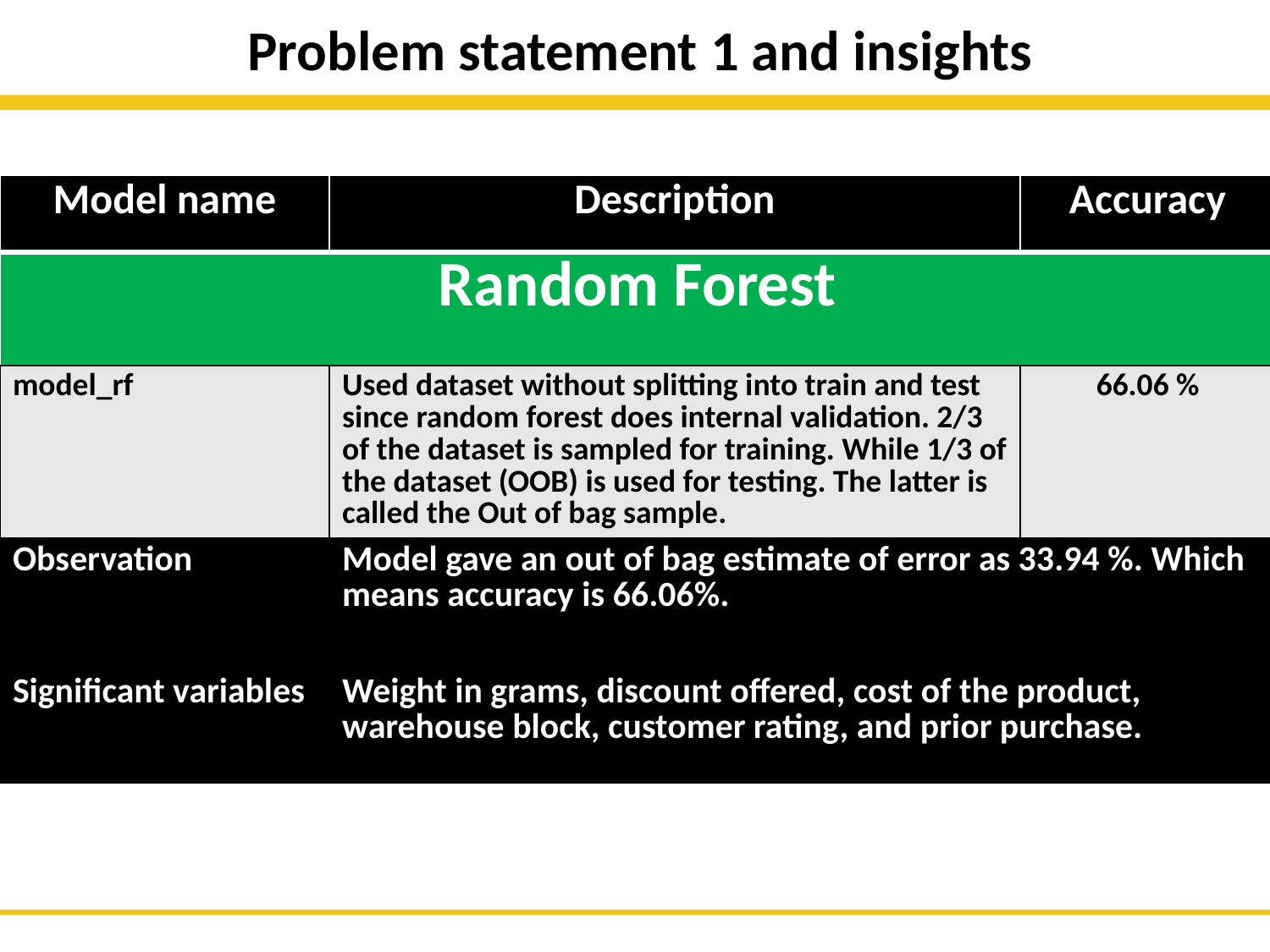

# Problem statement 1 and insights

| Model name | Description | Accuracy |
| --- | --- | --- |
| Random Forest |  |  |
| model\_rf | Used dataset without splitting into train and test since random forest does internal validation. 2/3 of the dataset is sampled for training. While 1/3 of the dataset (OOB) is used for testing. The latter is called the Out of bag sample. | 66.06 % |
| Observation | Model gave an out of bag estimate of error as 33.94 %. Which means accuracy is 66.06%. |  |
| Significant variables | Weight in grams, discount offered, cost of the product, warehouse block, customer rating, and prior purchase. |  |